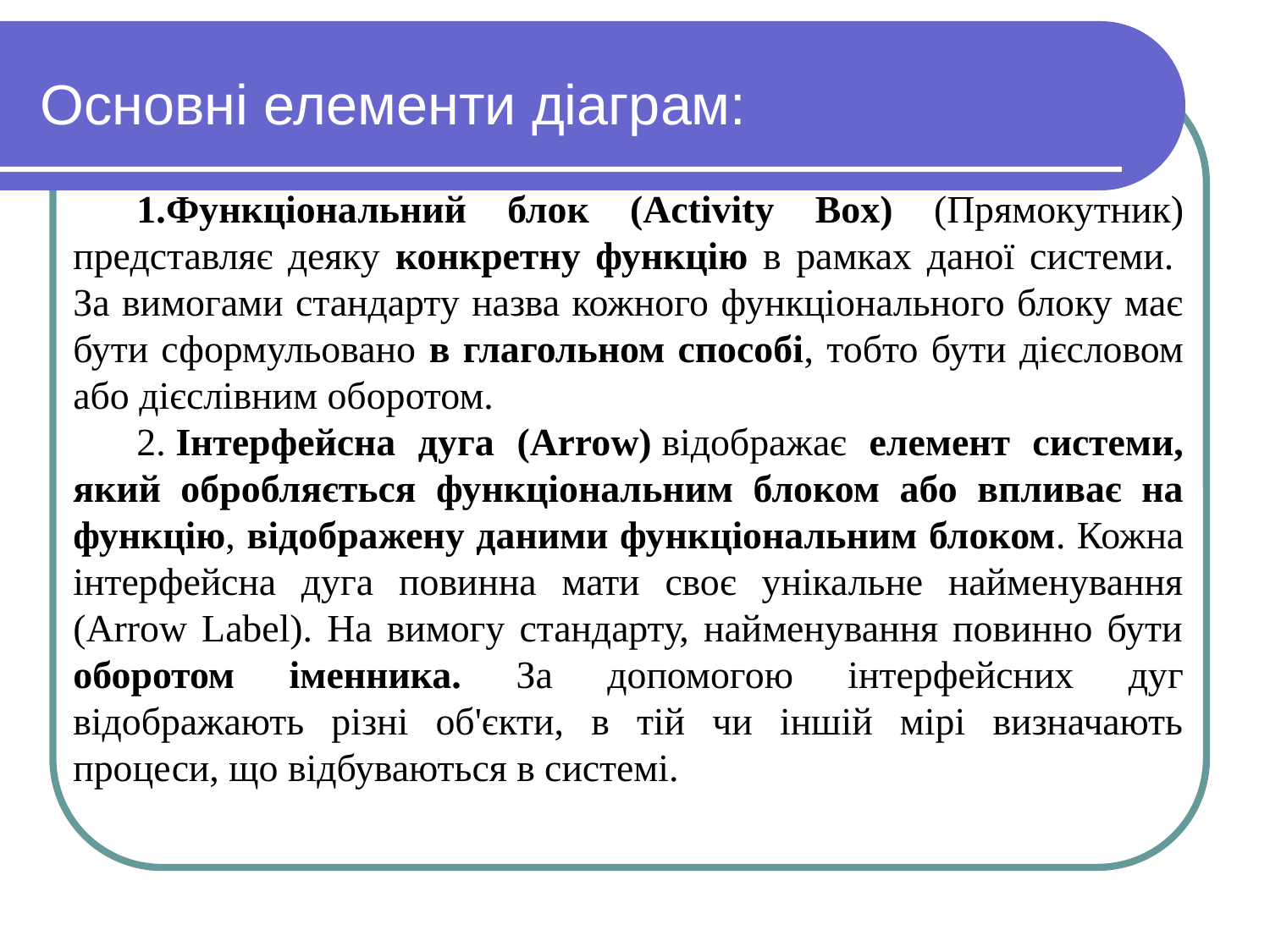

# Основні елементи діаграм:
Функціональний блок (Activity Box) (Прямокутник) представляє деяку конкретну функцію в рамках даної системи.  За вимогами стандарту назва кожного функціонального блоку має бути сформульовано в глагольном способі, тобто бути дієсловом або дієслівним оборотом.
 Інтерфейсна дуга (Arrow) відображає елемент системи, який обробляється функціональним блоком або впливає на функцію, відображену даними функціональним блоком. Кожна інтерфейсна дуга повинна мати своє унікальне найменування (Arrow Label). На вимогу стандарту, найменування повинно бути оборотом іменника. За допомогою інтерфейсних дуг відображають різні об'єкти, в тій чи іншій мірі визначають процеси, що відбуваються в системі.